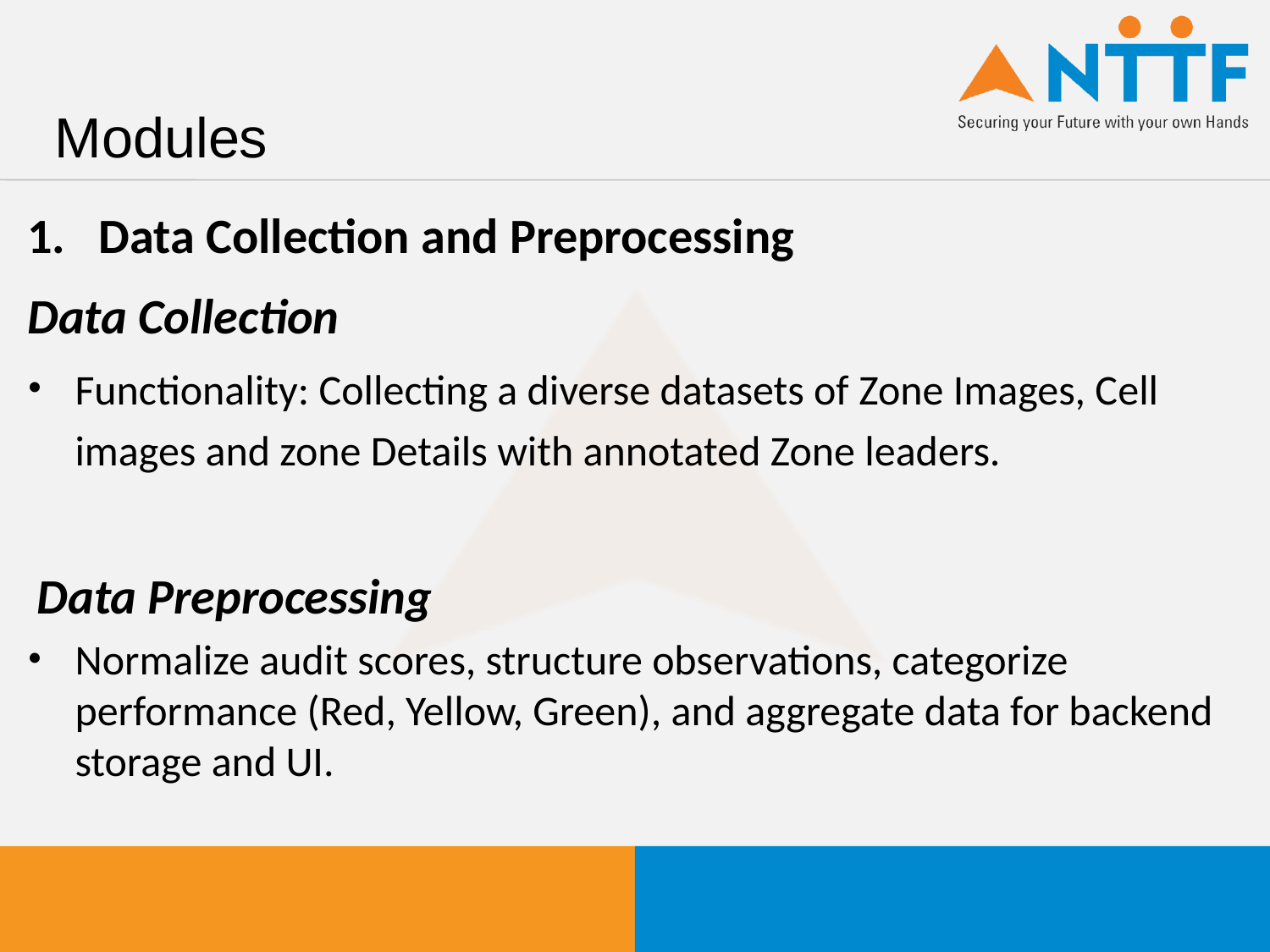

# Modules
Data Collection and Preprocessing
Data Collection
Functionality: Collecting a diverse datasets of Zone Images, Cell images and zone Details with annotated Zone leaders.

 Data Preprocessing
Normalize audit scores, structure observations, categorize performance (Red, Yellow, Green), and aggregate data for backend storage and UI.